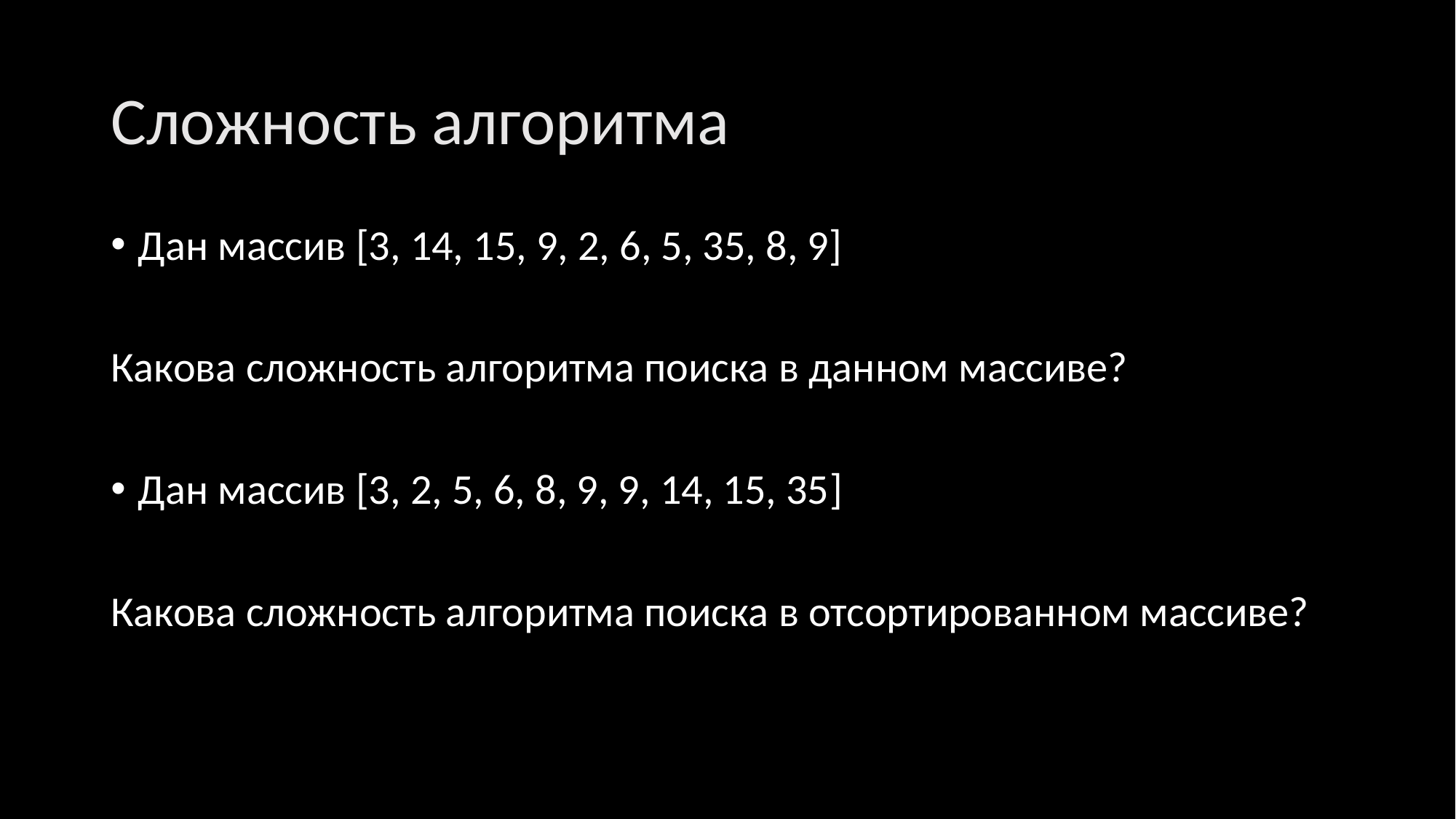

# Сложность алгоритма
Дан массив [3, 14, 15, 9, 2, 6, 5, 35, 8, 9]

Какова сложность алгоритма поиска в данном массиве?

Дан массив [3, 2, 5, 6, 8, 9, 9, 14, 15, 35]

Какова сложность алгоритма поиска в отсортированном массиве?